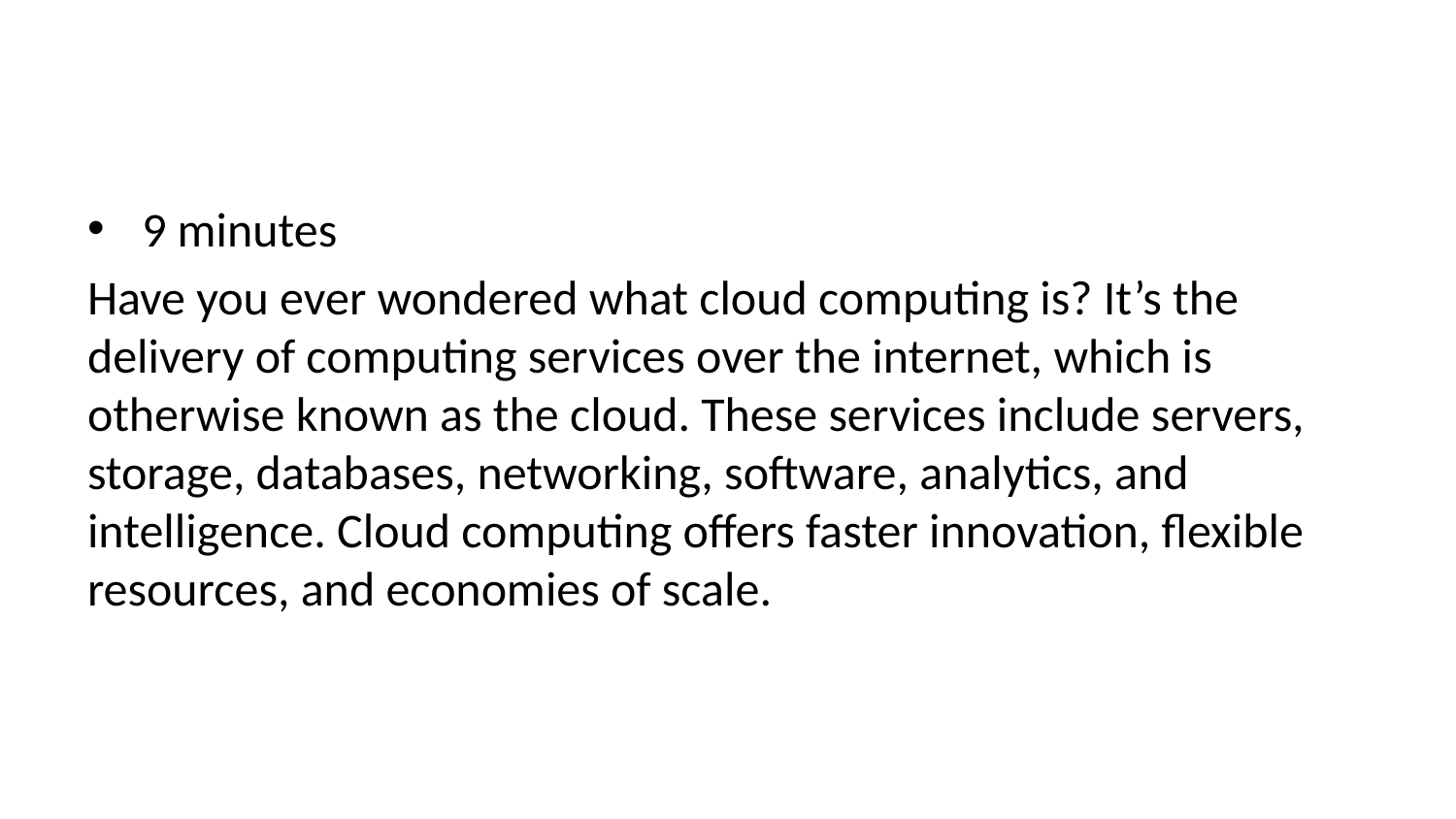

9 minutes
Have you ever wondered what cloud computing is? It’s the delivery of computing services over the internet, which is otherwise known as the cloud. These services include servers, storage, databases, networking, software, analytics, and intelligence. Cloud computing offers faster innovation, flexible resources, and economies of scale.